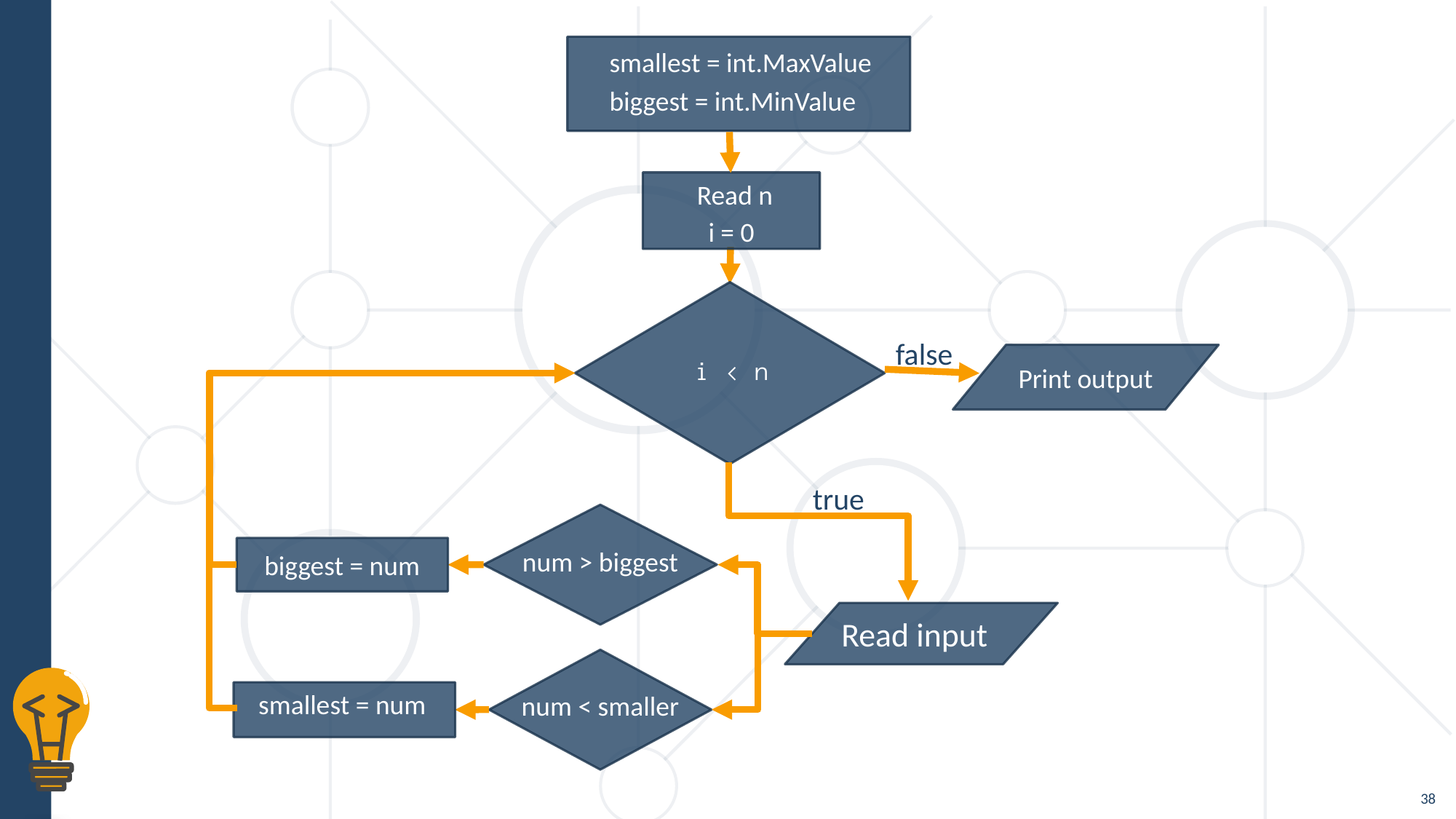

biggest = int.MinValue

smallest = int.MaxValue

#
 Read n
i = 0

i < n
false

Print output

true

num > biggest
biggest = num

Read input

num < smaller

smallest = num

38